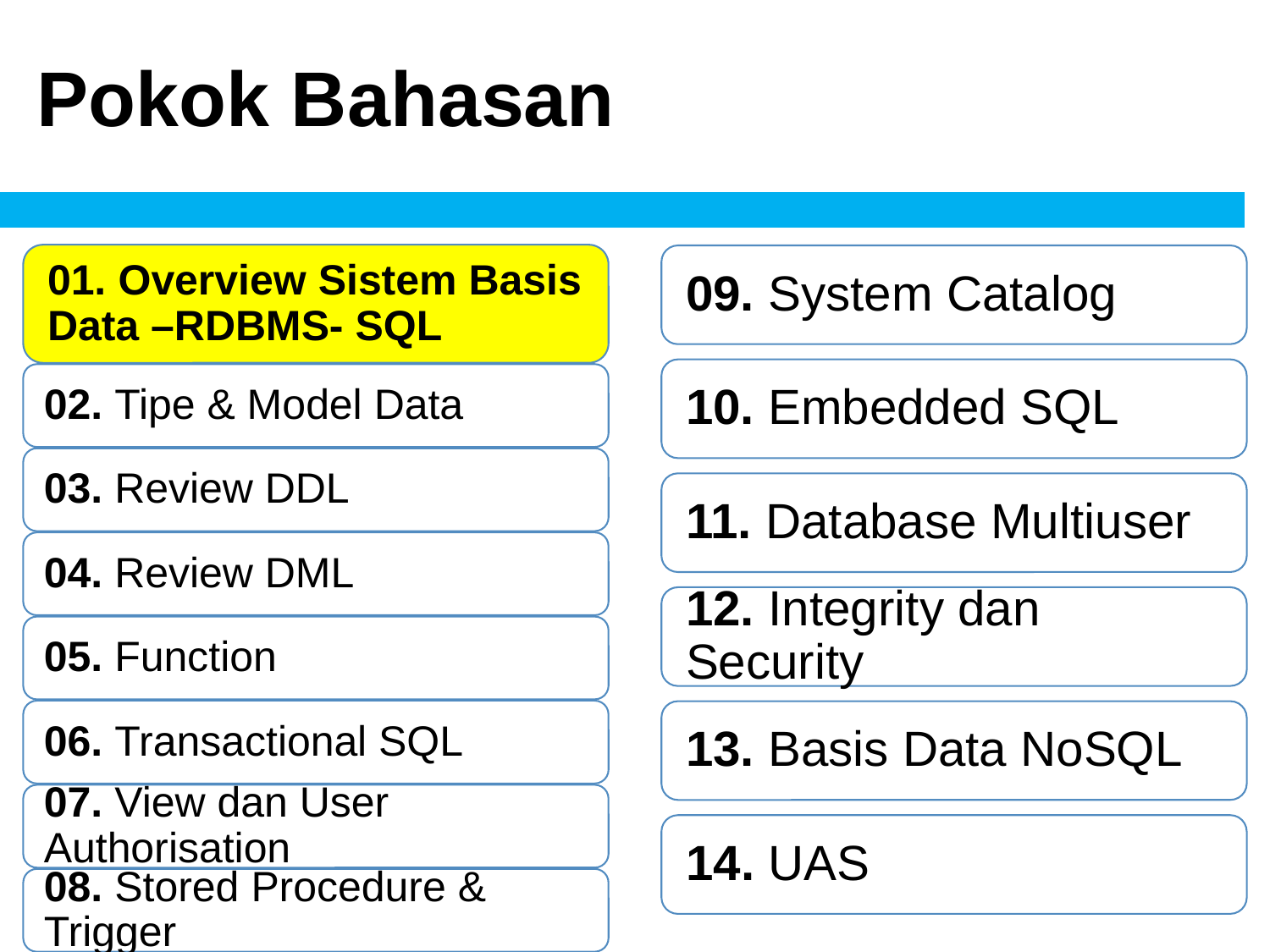

# Pokok Bahasan
01. Overview Sistem Basis Data –RDBMS- SQL
02. Tipe & Model Data
03. Review DDL
04. Review DML
05. Function
06. Transactional SQL
07. View dan User Authorisation
08. Stored Procedure & Trigger
09. System Catalog
10. Embedded SQL
11. Database Multiuser
12. Integrity dan Security
13. Basis Data NoSQL
14. UAS